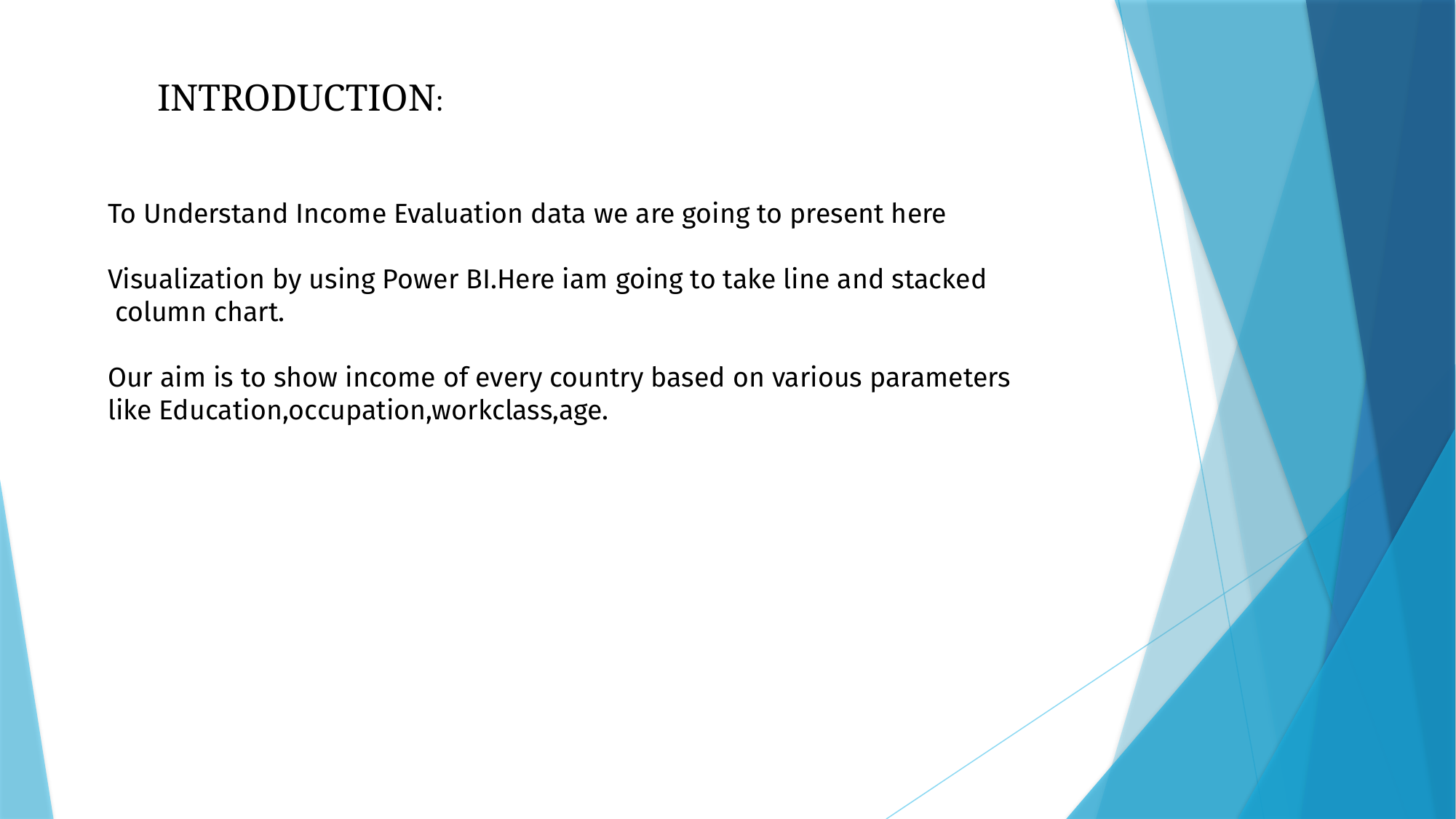

INTRODUCTION:

To Understand Income Evaluation data we are going to present here

Visualization by using Power BI.Here iam going to take line and stacked
 column chart.

Our aim is to show income of every country based on various parameters like Education,occupation,workclass,age.